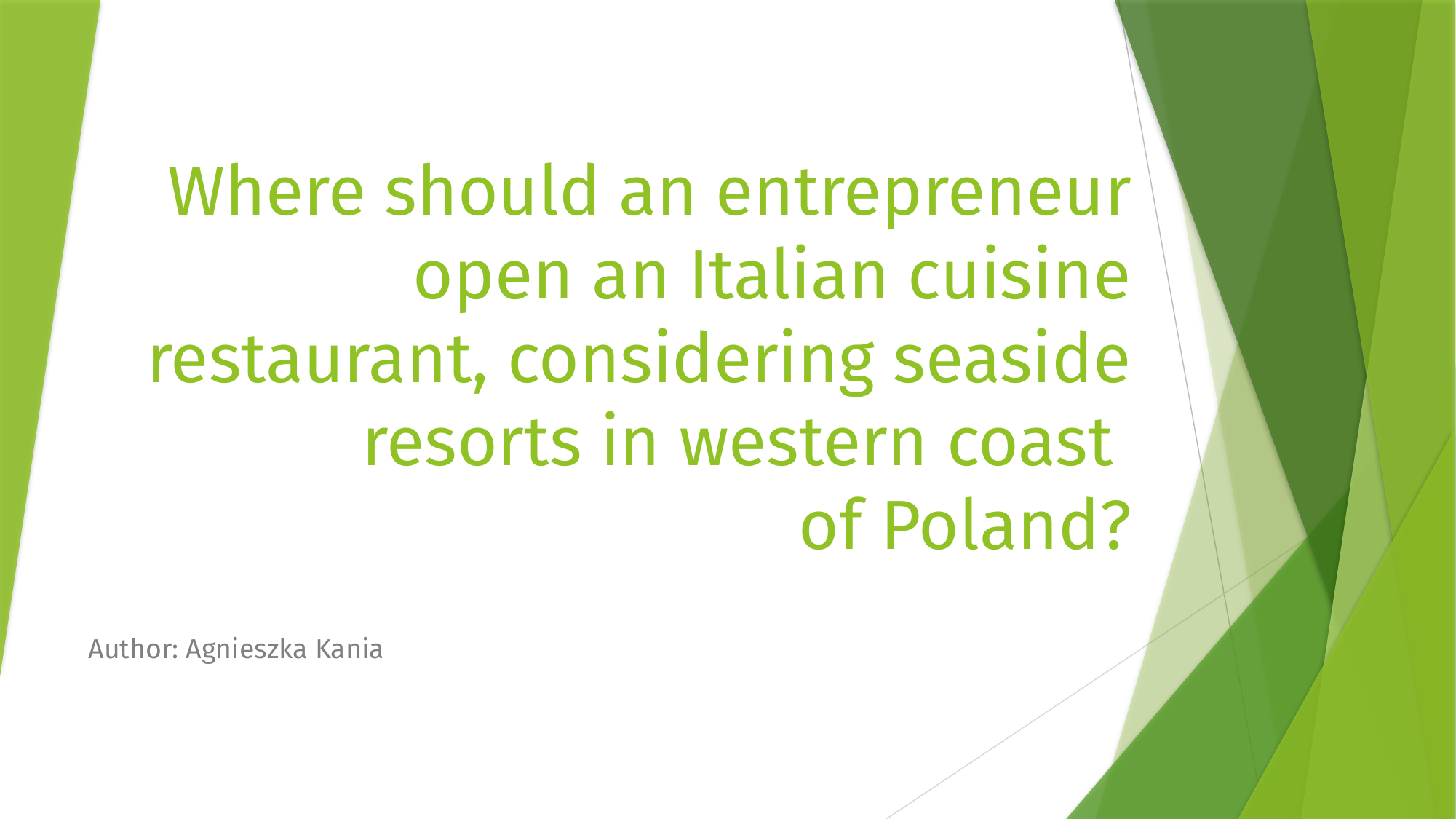

# Where should an entrepreneur open an Italian cuisine restaurant, considering seaside resorts in western coast of Poland?
Author: Agnieszka Kania